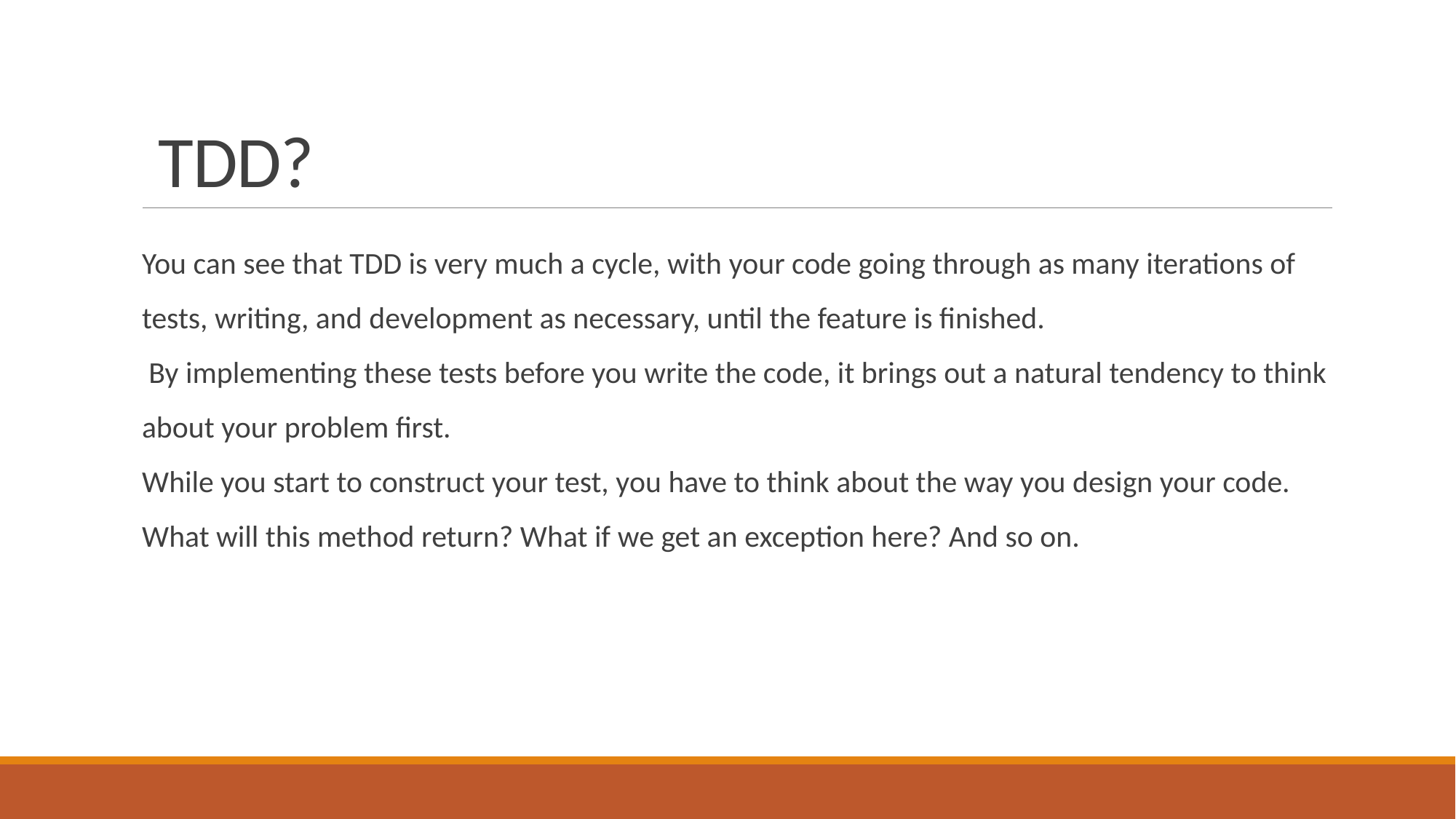

# TDD?
You can see that TDD is very much a cycle, with your code going through as many iterations of tests, writing, and development as necessary, until the feature is finished.
 By implementing these tests before you write the code, it brings out a natural tendency to think about your problem first.
While you start to construct your test, you have to think about the way you design your code. What will this method return? What if we get an exception here? And so on.